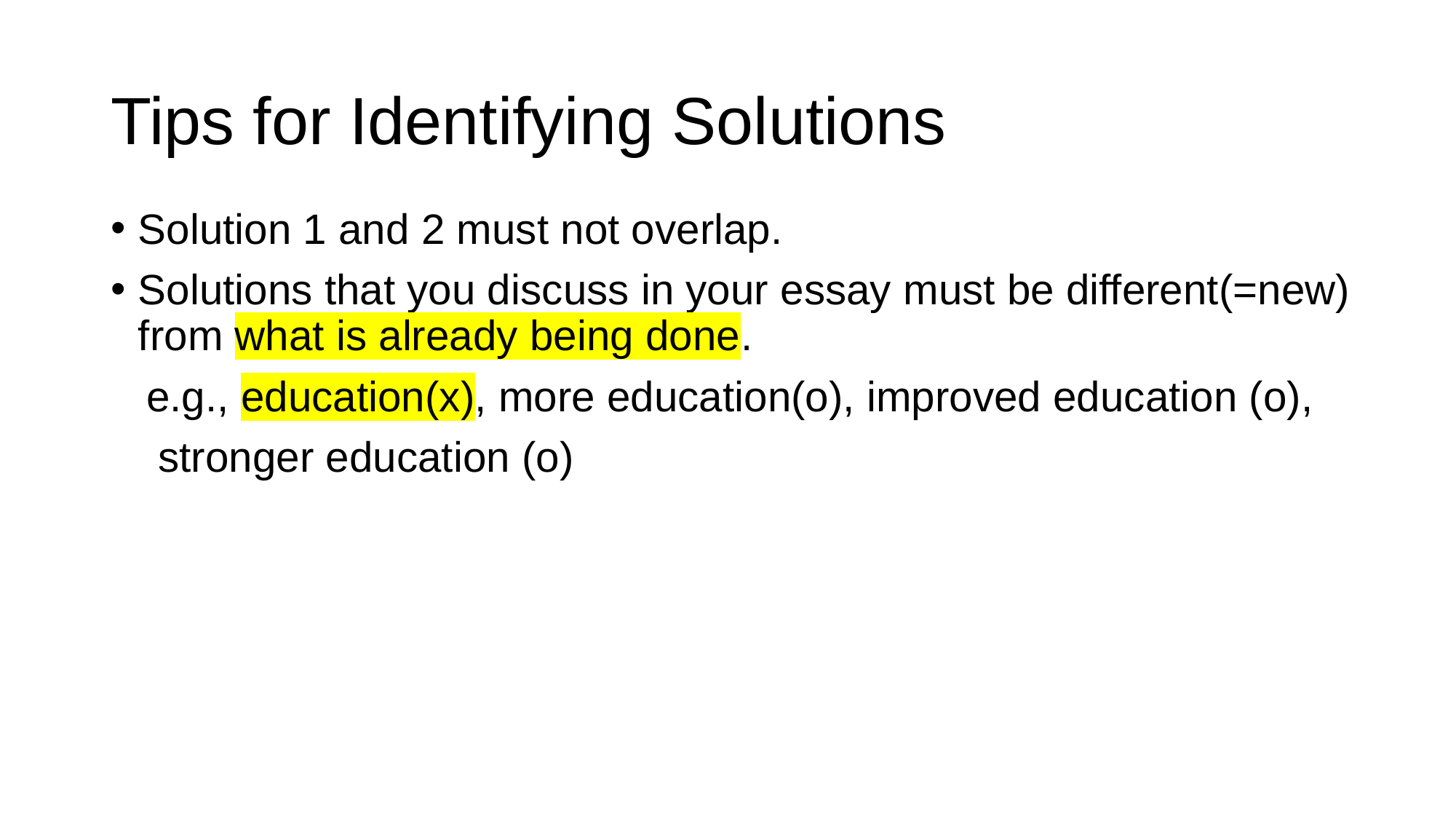

# Tips for Identifying Solutions
Solution 1 and 2 must not overlap.
Solutions that you discuss in your essay must be different(=new) from what is already being done.
   e.g., education(x), more education(o), improved education (o),
    stronger education (o)